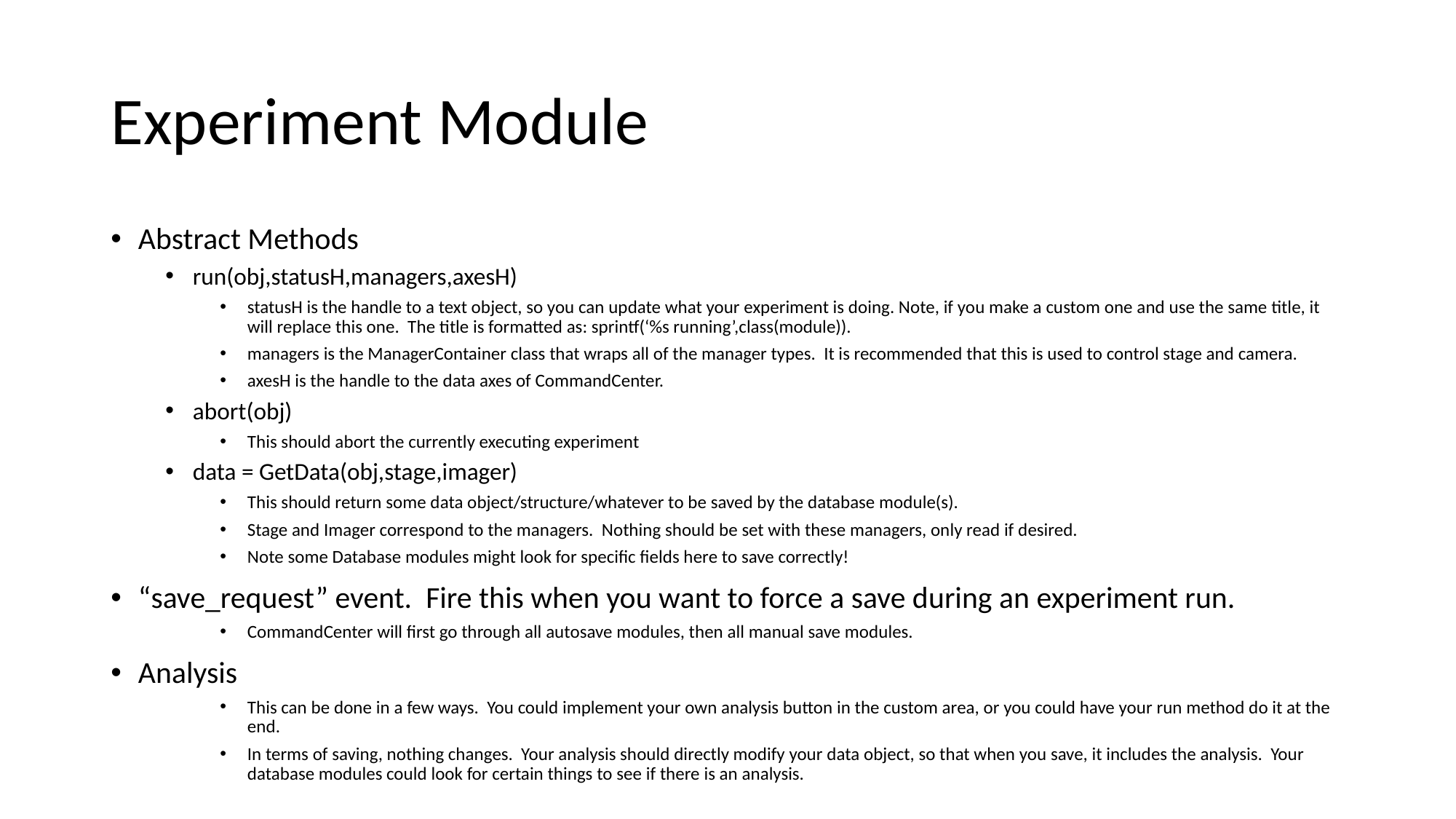

# Experiment Module
Abstract Methods
run(obj,statusH,managers,axesH)
statusH is the handle to a text object, so you can update what your experiment is doing. Note, if you make a custom one and use the same title, it will replace this one.  The title is formatted as: sprintf(‘%s running’,class(module)).
managers is the ManagerContainer class that wraps all of the manager types.  It is recommended that this is used to control stage and camera.
axesH is the handle to the data axes of CommandCenter.
abort(obj)
This should abort the currently executing experiment
data = GetData(obj,stage,imager)
This should return some data object/structure/whatever to be saved by the database module(s).
Stage and Imager correspond to the managers.  Nothing should be set with these managers, only read if desired.
Note some Database modules might look for specific fields here to save correctly!
“save_request” event.  Fire this when you want to force a save during an experiment run.
CommandCenter will first go through all autosave modules, then all manual save modules.
Analysis
This can be done in a few ways.  You could implement your own analysis button in the custom area, or you could have your run method do it at the end.
In terms of saving, nothing changes.  Your analysis should directly modify your data object, so that when you save, it includes the analysis.  Your database modules could look for certain things to see if there is an analysis.